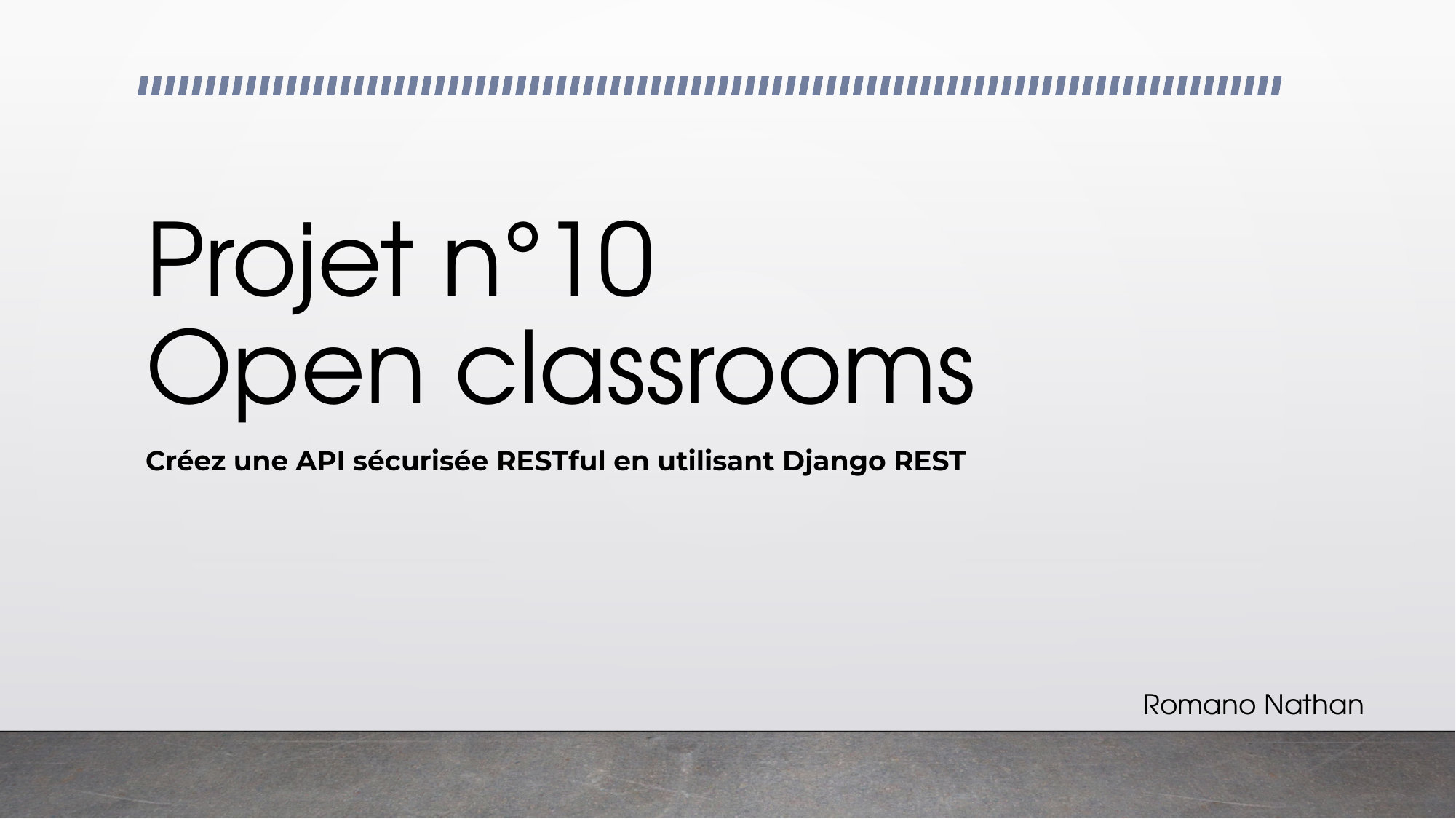

# Projet n°10 Open classrooms
Créez une API sécurisée RESTful en utilisant Django REST
Romano Nathan